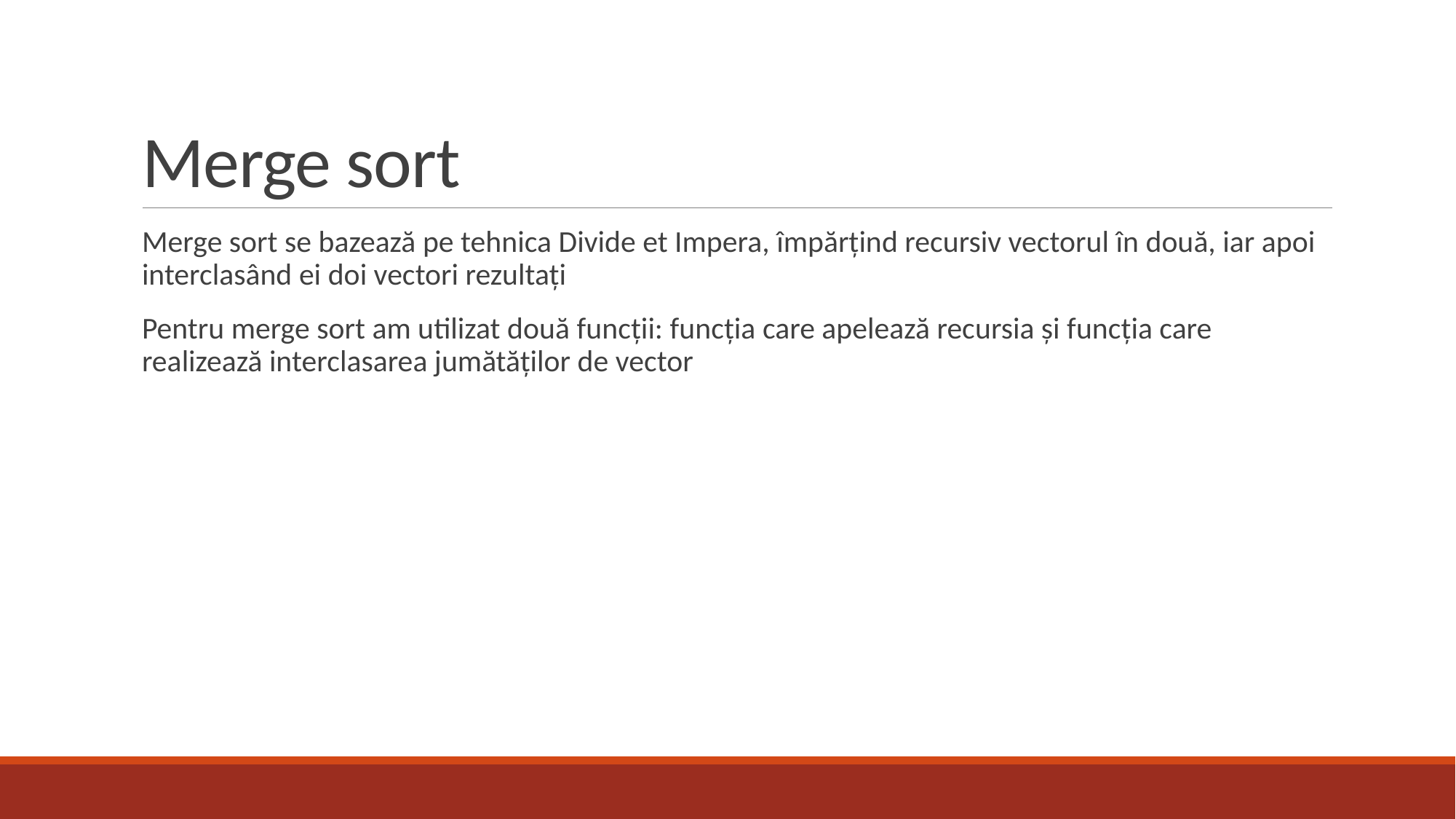

# Merge sort
Merge sort se bazează pe tehnica Divide et Impera, împărțind recursiv vectorul în două, iar apoi interclasând ei doi vectori rezultați
Pentru merge sort am utilizat două funcții: funcția care apelează recursia și funcția care realizează interclasarea jumătăților de vector